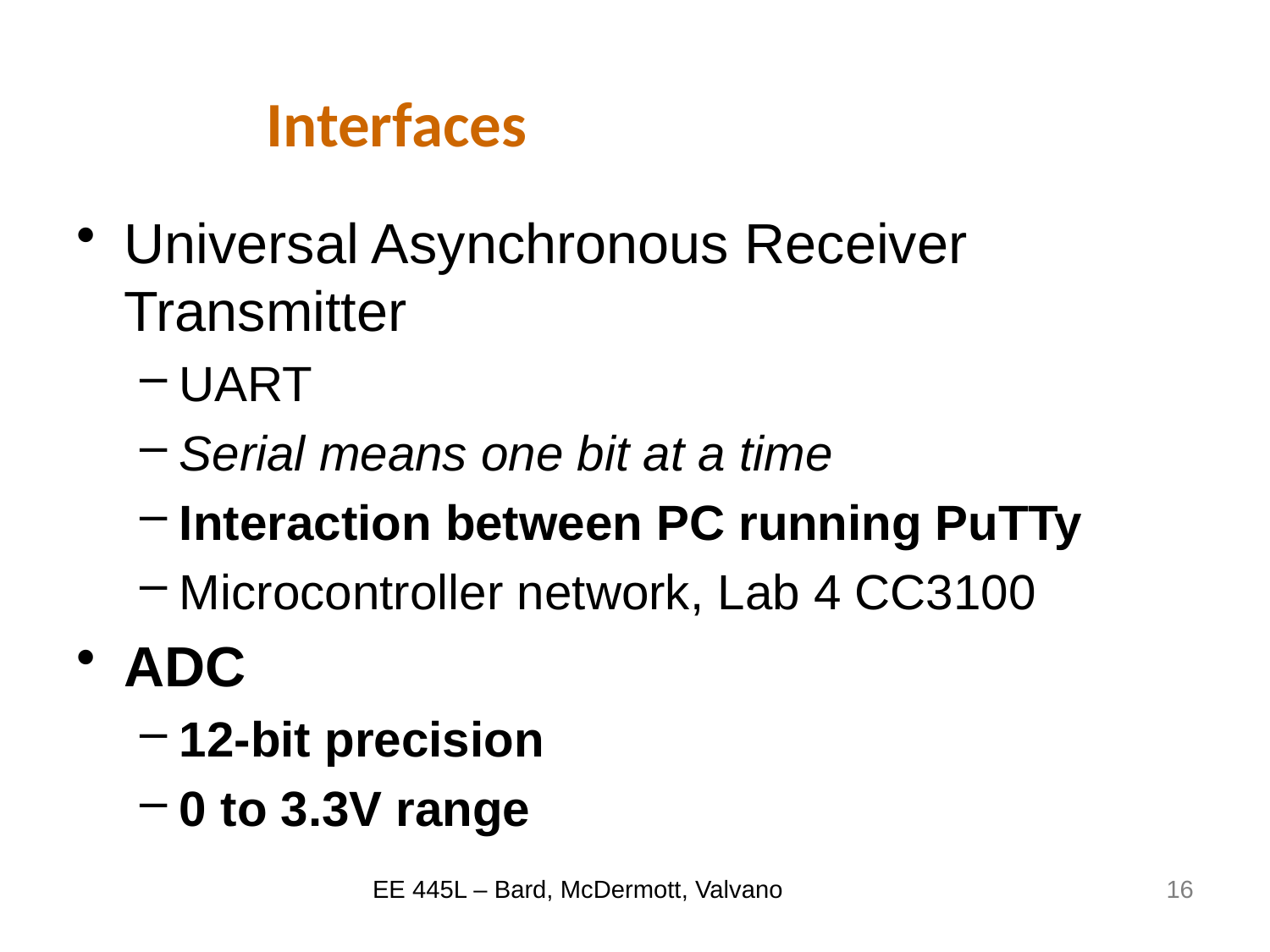

# Interfaces
Universal Asynchronous Receiver Transmitter
UART
Serial means one bit at a time
Interaction between PC running PuTTy
Microcontroller network, Lab 4 CC3100
ADC
12-bit precision
0 to 3.3V range
EE 445L – Bard, McDermott, Valvano
16